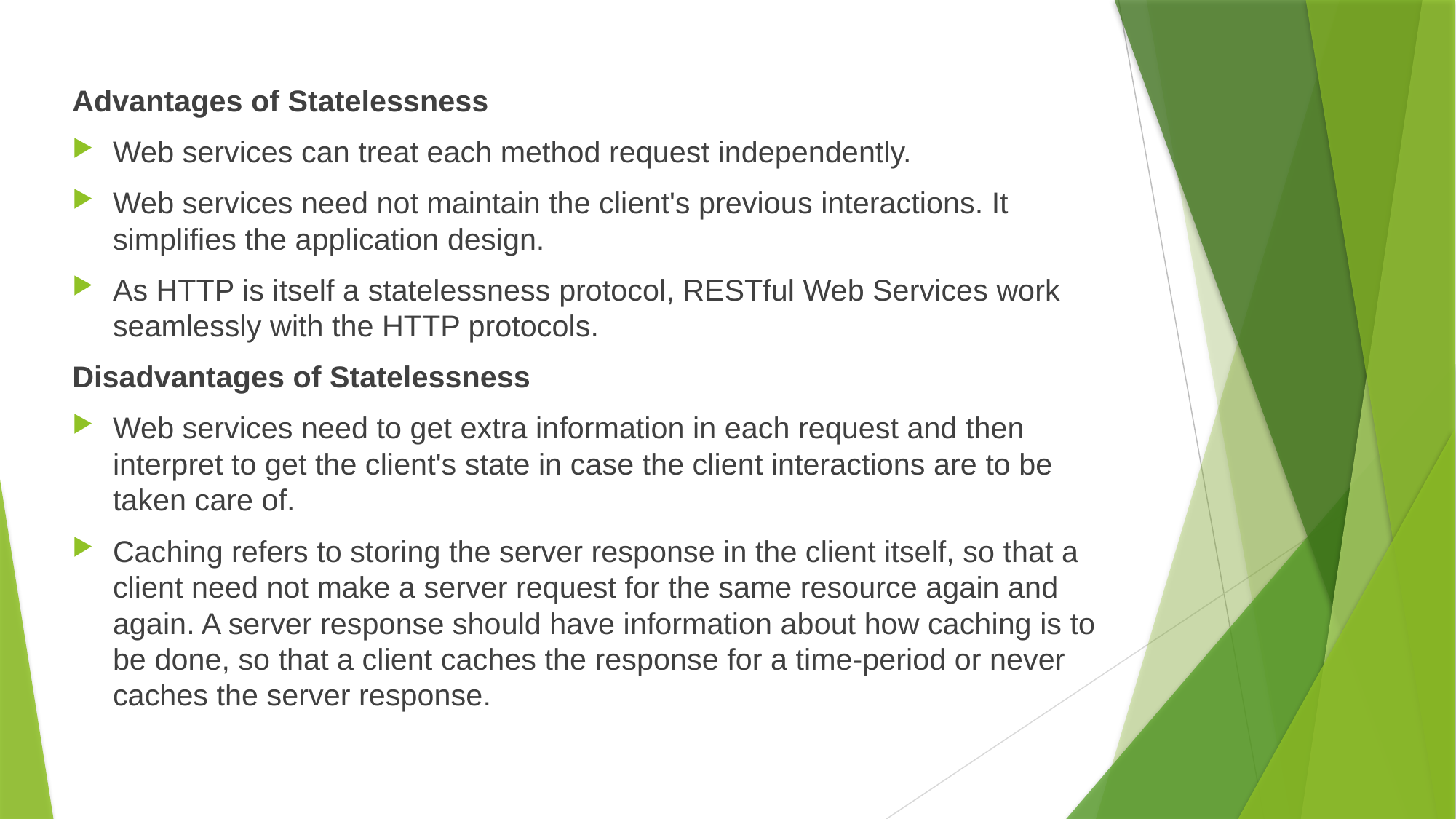

Advantages of Statelessness
Web services can treat each method request independently.
Web services need not maintain the client's previous interactions. It simplifies the application design.
As HTTP is itself a statelessness protocol, RESTful Web Services work seamlessly with the HTTP protocols.
Disadvantages of Statelessness
Web services need to get extra information in each request and then interpret to get the client's state in case the client interactions are to be taken care of.
Caching refers to storing the server response in the client itself, so that a client need not make a server request for the same resource again and again. A server response should have information about how caching is to be done, so that a client caches the response for a time-period or never caches the server response.